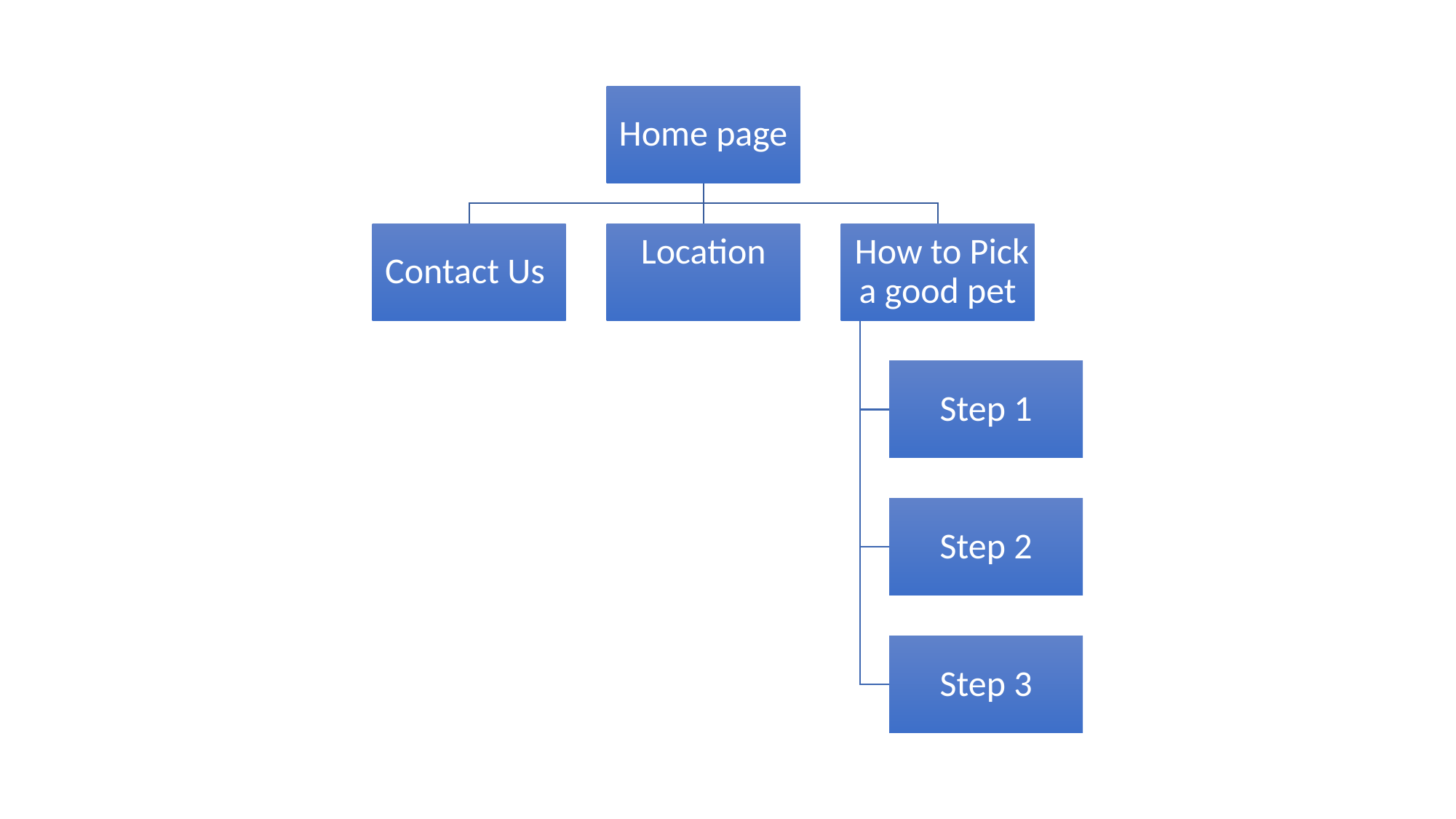

Home page
Contact Us
Location
 How to Pick a good pet
Step 1
Step 2
Step 3